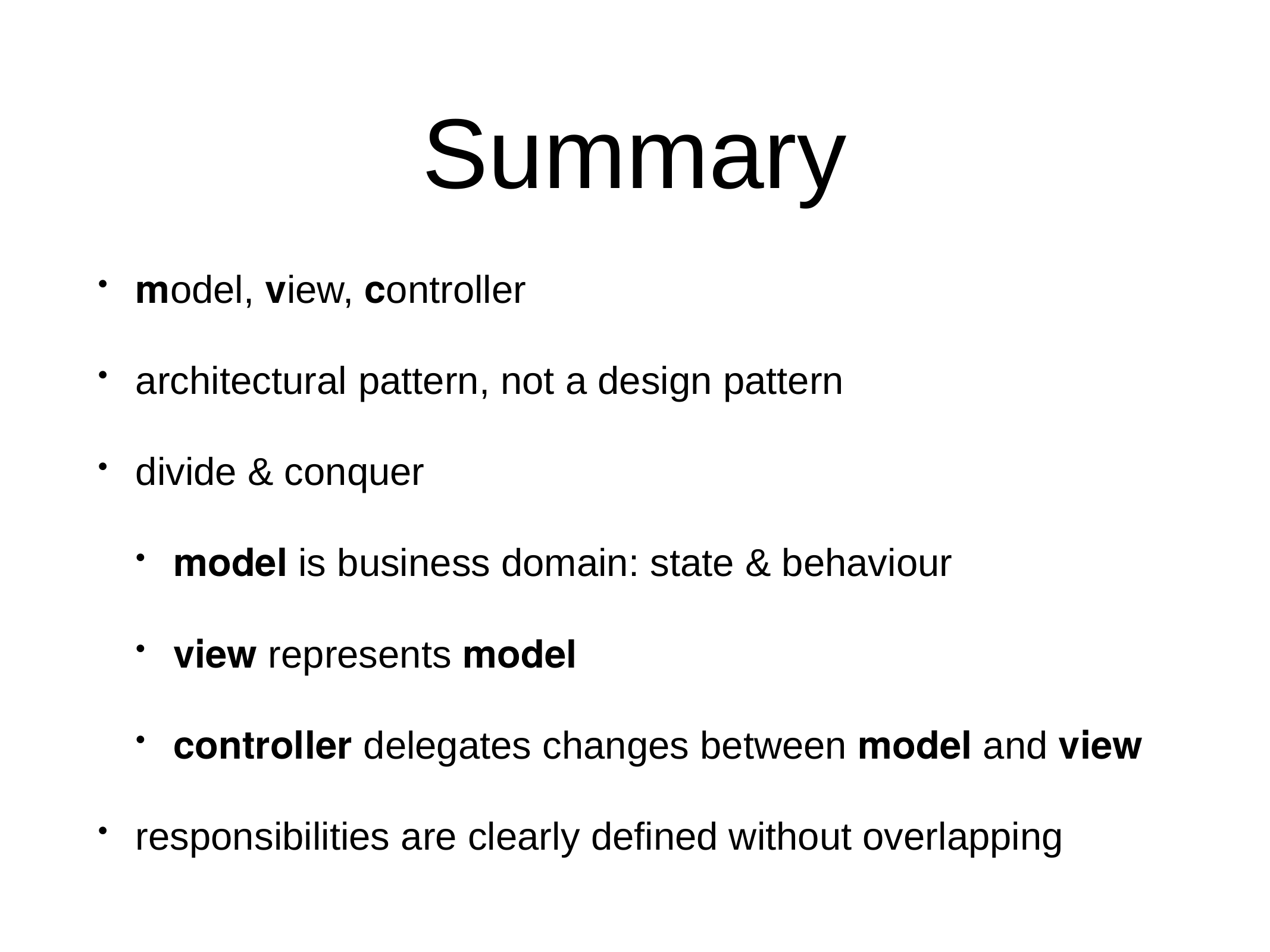

# Summary
model, view, controller
architectural pattern, not a design pattern
divide & conquer
model is business domain: state & behaviour
view represents model
controller delegates changes between model and view
responsibilities are clearly defined without overlapping